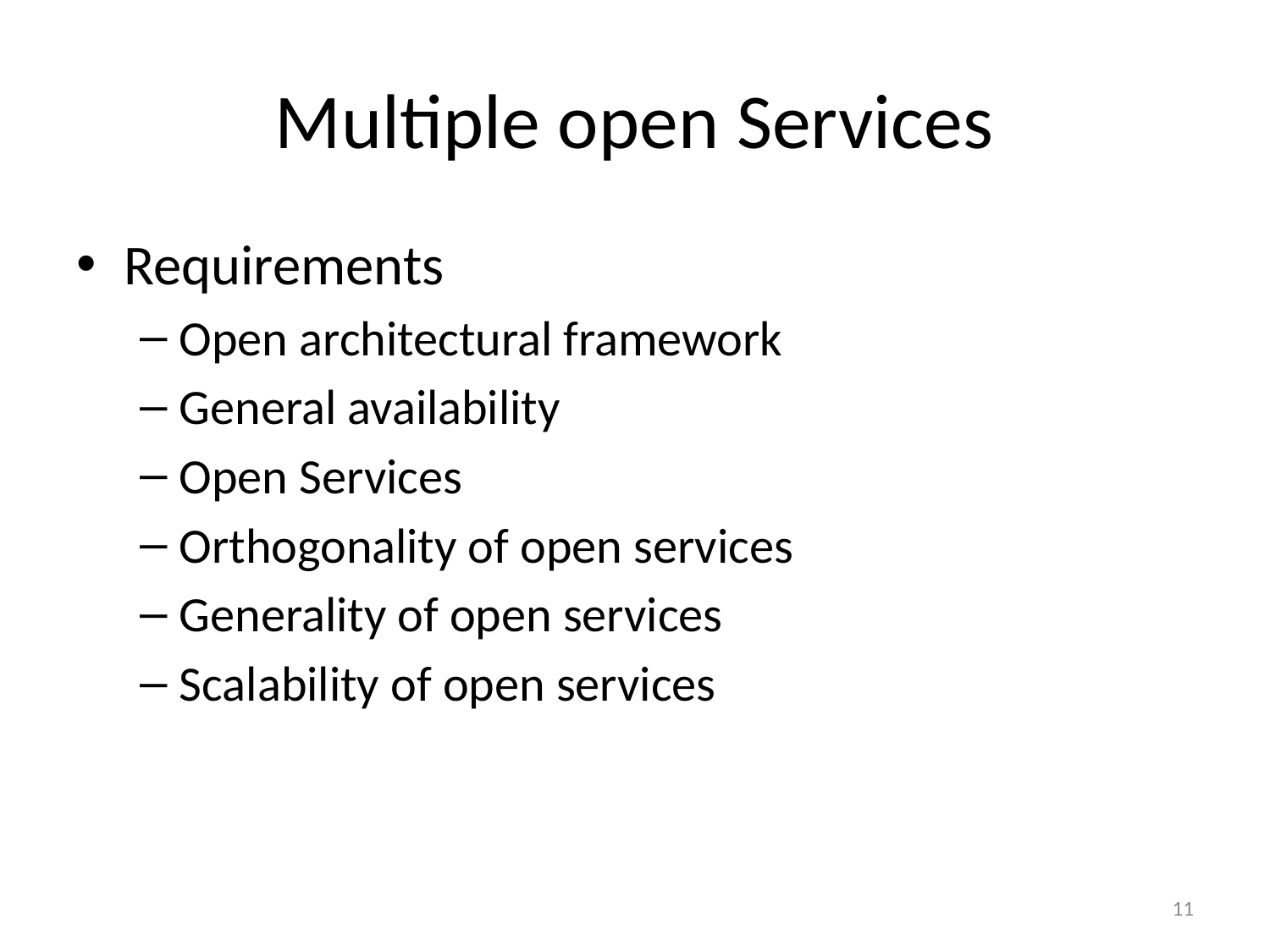

# Multiple open Services
Requirements
Open architectural framework
General availability
Open Services
Orthogonality of open services
Generality of open services
Scalability of open services
11